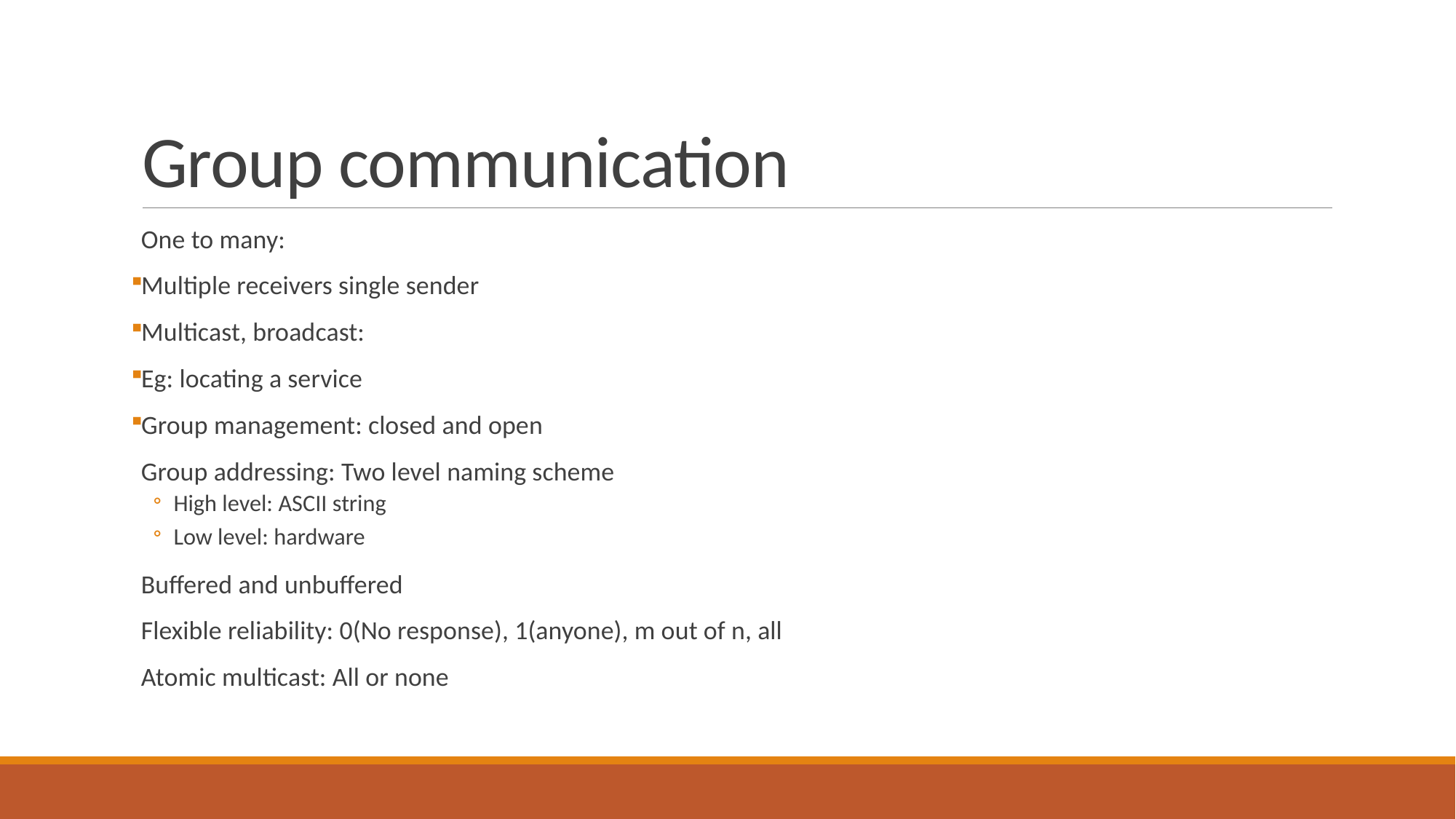

# Group communication
One to many:
Multiple receivers single sender
Multicast, broadcast:
Eg: locating a service
Group management: closed and open
Group addressing: Two level naming scheme
High level: ASCII string
Low level: hardware
Buffered and unbuffered
Flexible reliability: 0(No response), 1(anyone), m out of n, all
Atomic multicast: All or none